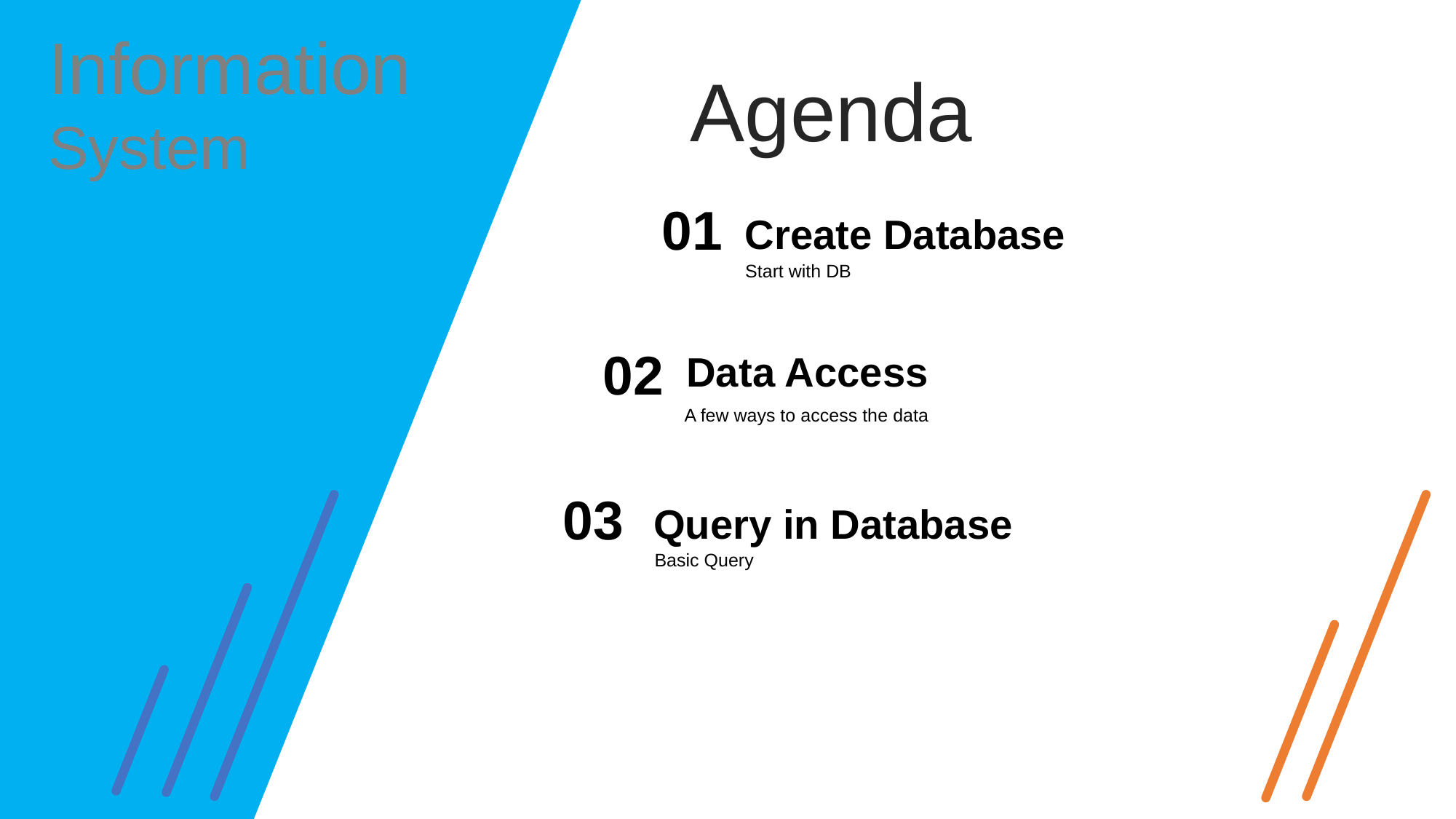

Information
Agenda
System
01
Create Database
Start with DB
02
Data Access
A few ways to access the data
03
Query in Database
Basic Query